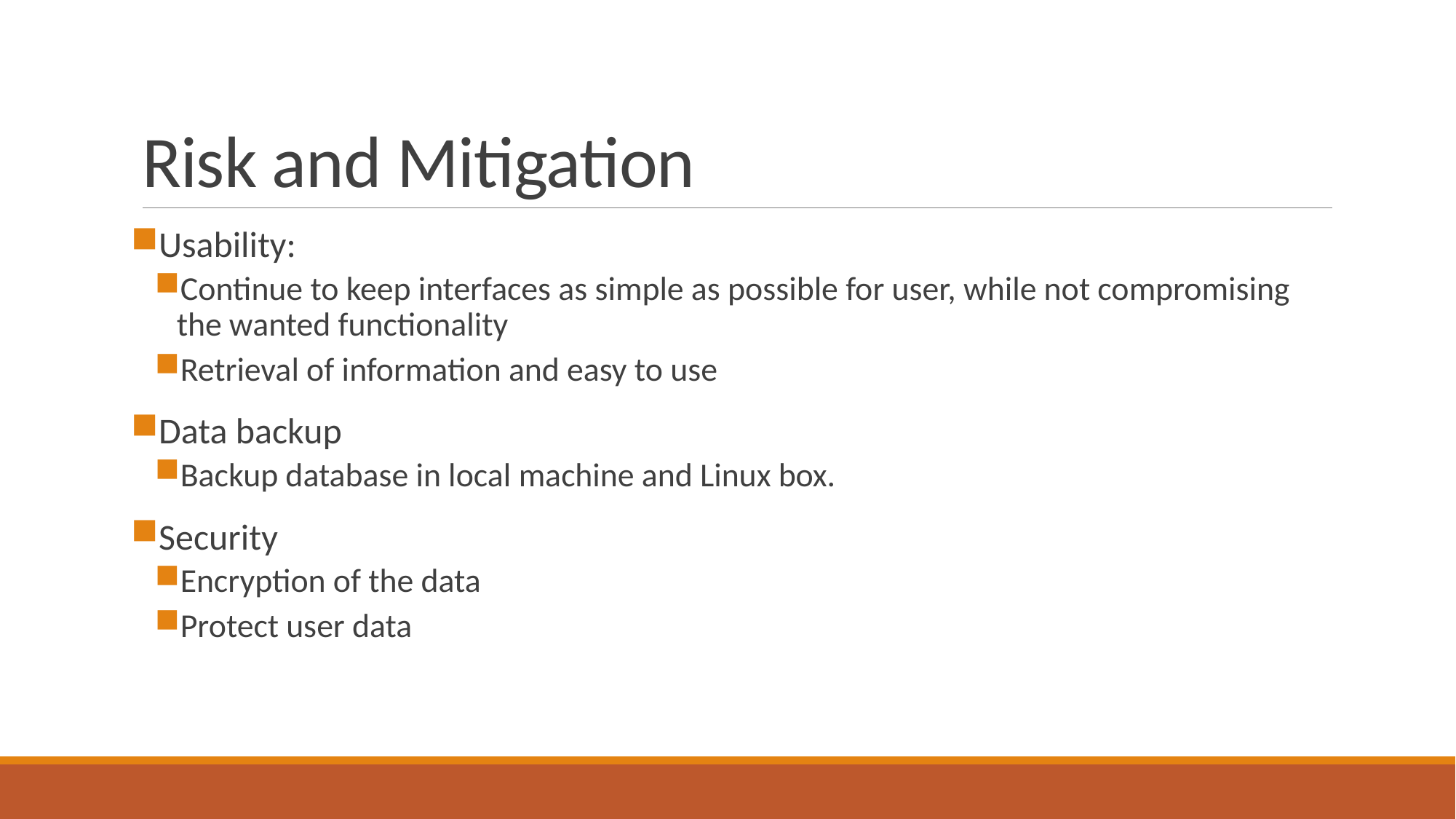

# Risk and Mitigation
Usability:
Continue to keep interfaces as simple as possible for user, while not compromising the wanted functionality
Retrieval of information and easy to use
Data backup
Backup database in local machine and Linux box.
Security
Encryption of the data
Protect user data